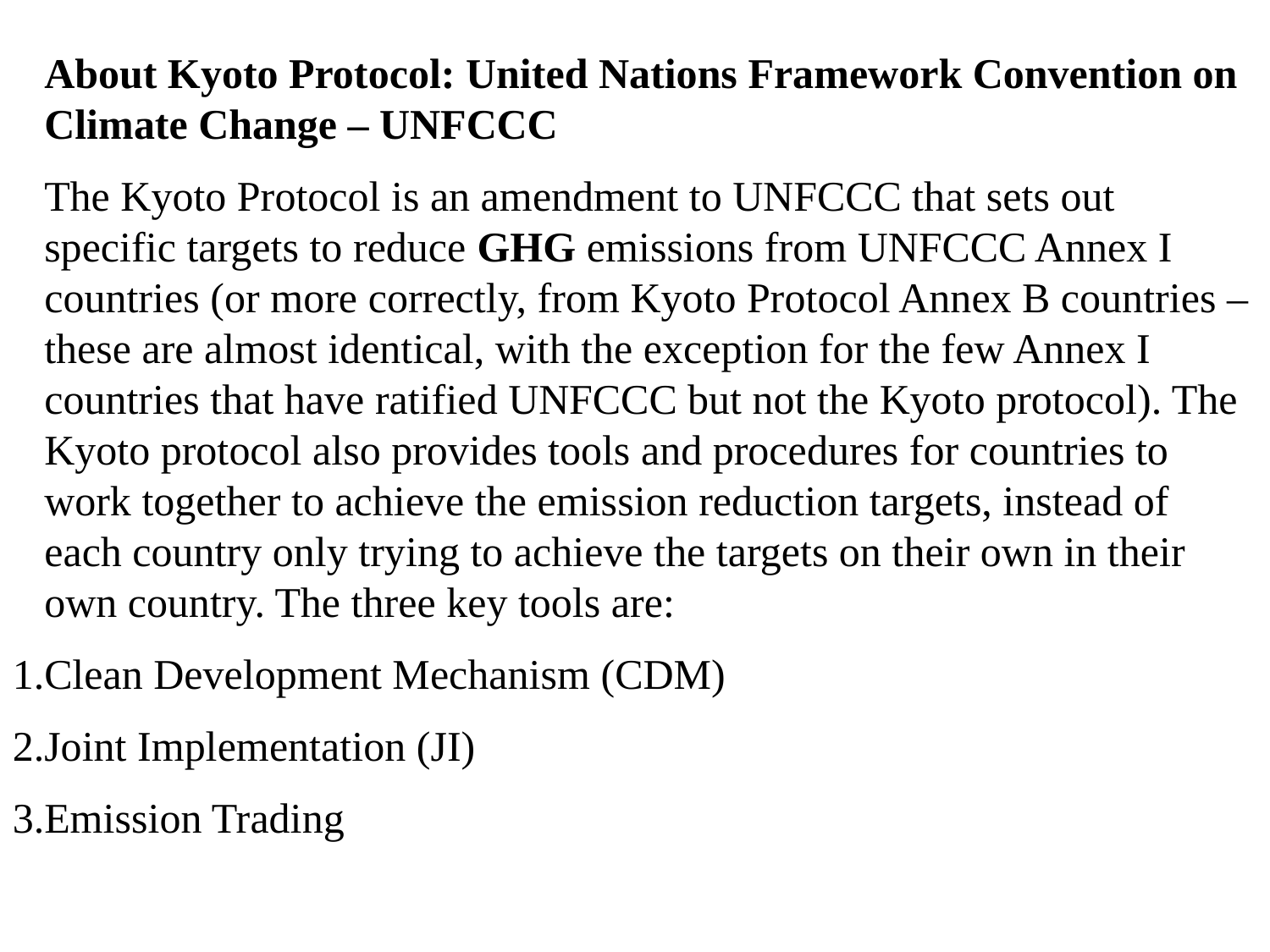

About Kyoto Protocol: United Nations Framework Convention on Climate Change – UNFCCC
   The Kyoto Protocol is an amendment to UNFCCC that sets out specific targets to reduce GHG emissions from UNFCCC Annex I countries (or more correctly, from Kyoto Protocol Annex B countries – these are almost identical, with the exception for the few Annex I countries that have ratified UNFCCC but not the Kyoto protocol). The Kyoto protocol also provides tools and procedures for countries to work together to achieve the emission reduction targets, instead of each country only trying to achieve the targets on their own in their own country. The three key tools are:
Clean Development Mechanism (CDM)
Joint Implementation (JI)
Emission Trading